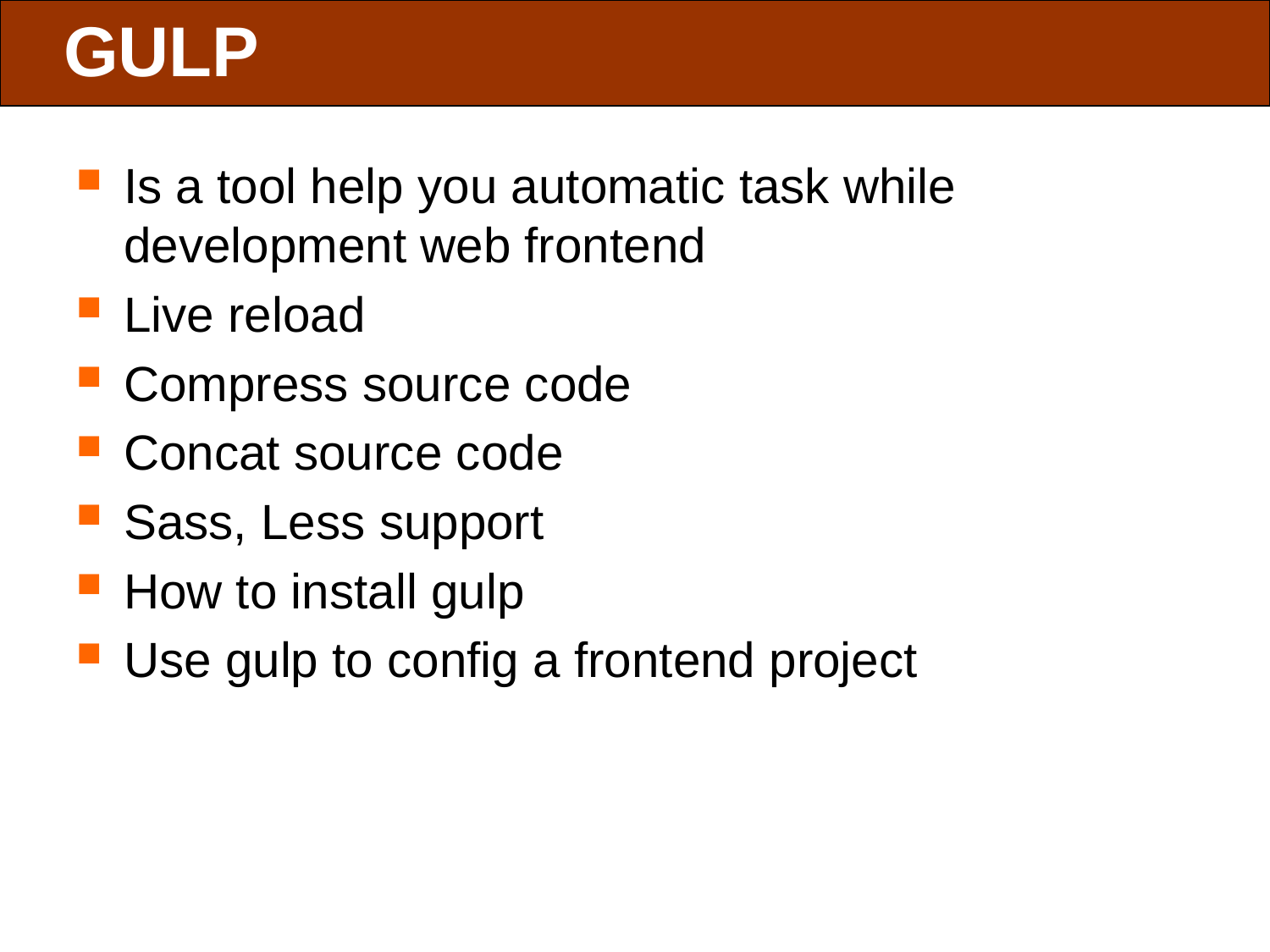

# GULP
Is a tool help you automatic task while development web frontend
Live reload
Compress source code
Concat source code
Sass, Less support
How to install gulp
Use gulp to config a frontend project